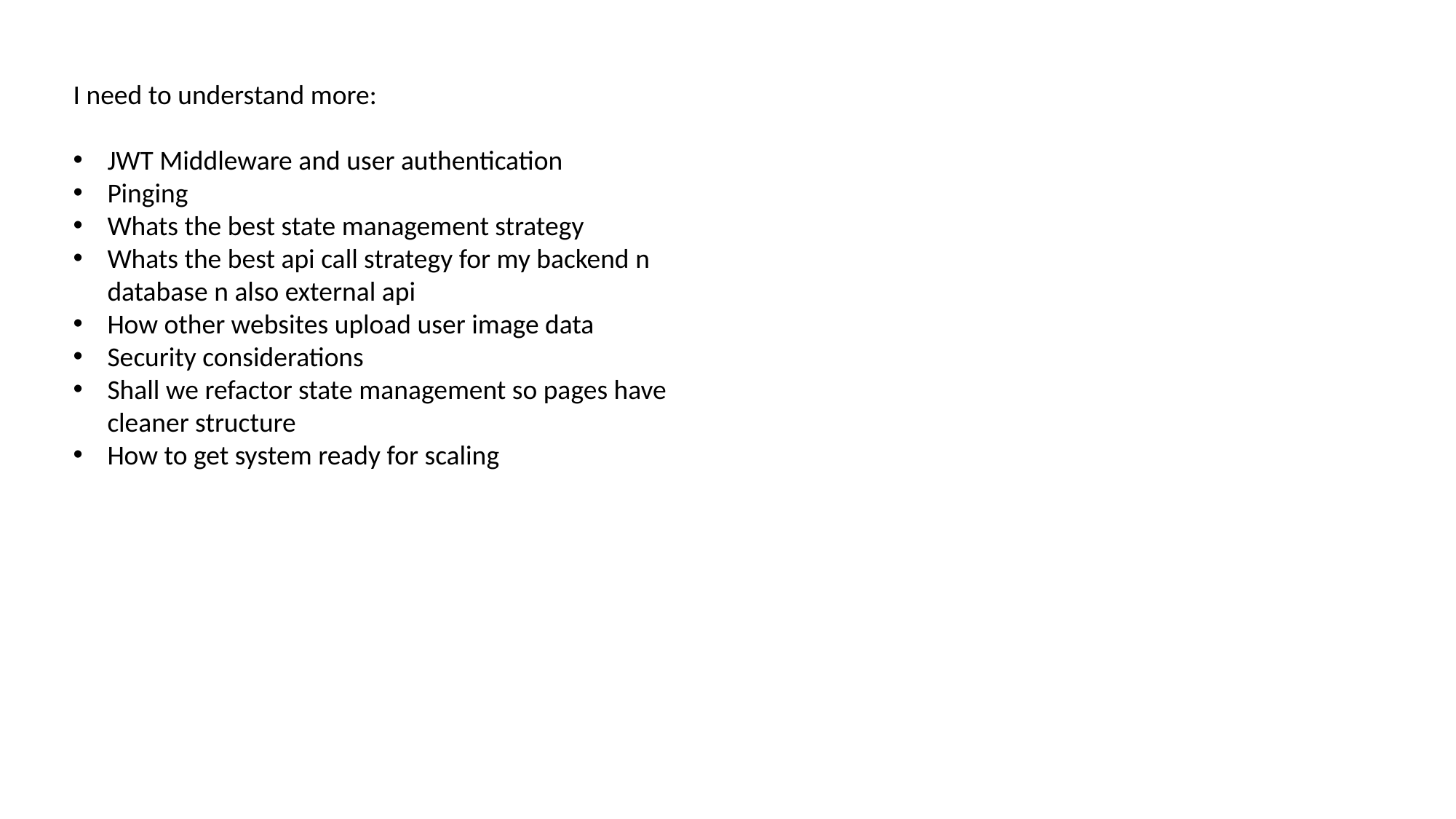

I need to understand more:

JWT Middleware and user authentication
Pinging
Whats the best state management strategy
Whats the best api call strategy for my backend n database n also external api
How other websites upload user image data
Security considerations
Shall we refactor state management so pages have cleaner structure
How to get system ready for scaling